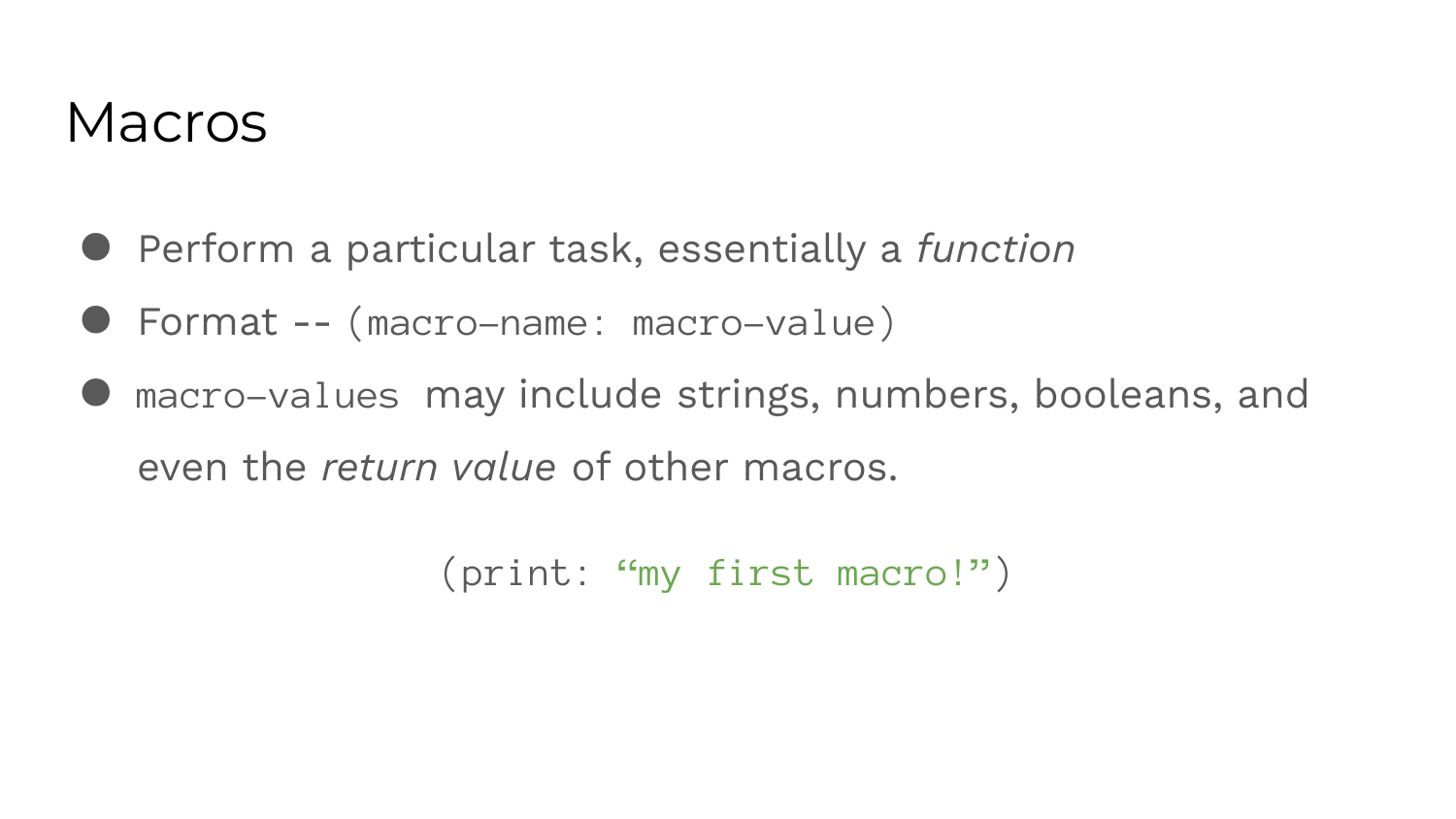

# Macros
Perform a particular task, essentially a function
Format -- (macro-name: macro-value)
macro-values may include strings, numbers, booleans, and even the return value of other macros.
(print: “my first macro!”)